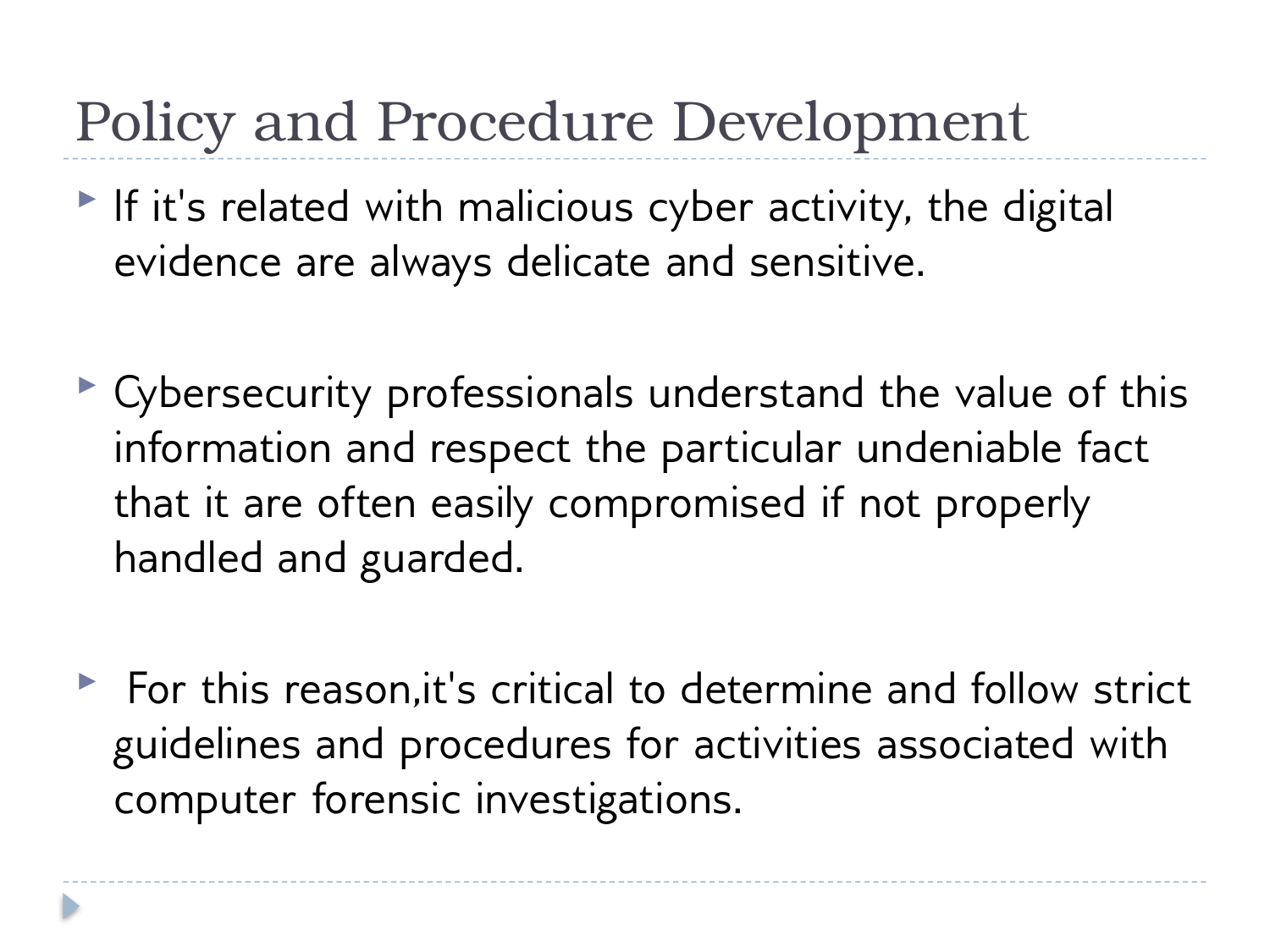

# Policy and Procedure Development
If it's related with malicious cyber activity, the digital evidence are always delicate and sensitive.

Cybersecurity professionals understand the value of this information and respect the particular undeniable fact that it are often easily compromised if not properly handled and guarded.

 For this reason,it's critical to determine and follow strict guidelines and procedures for activities associated with computer forensic investigations.